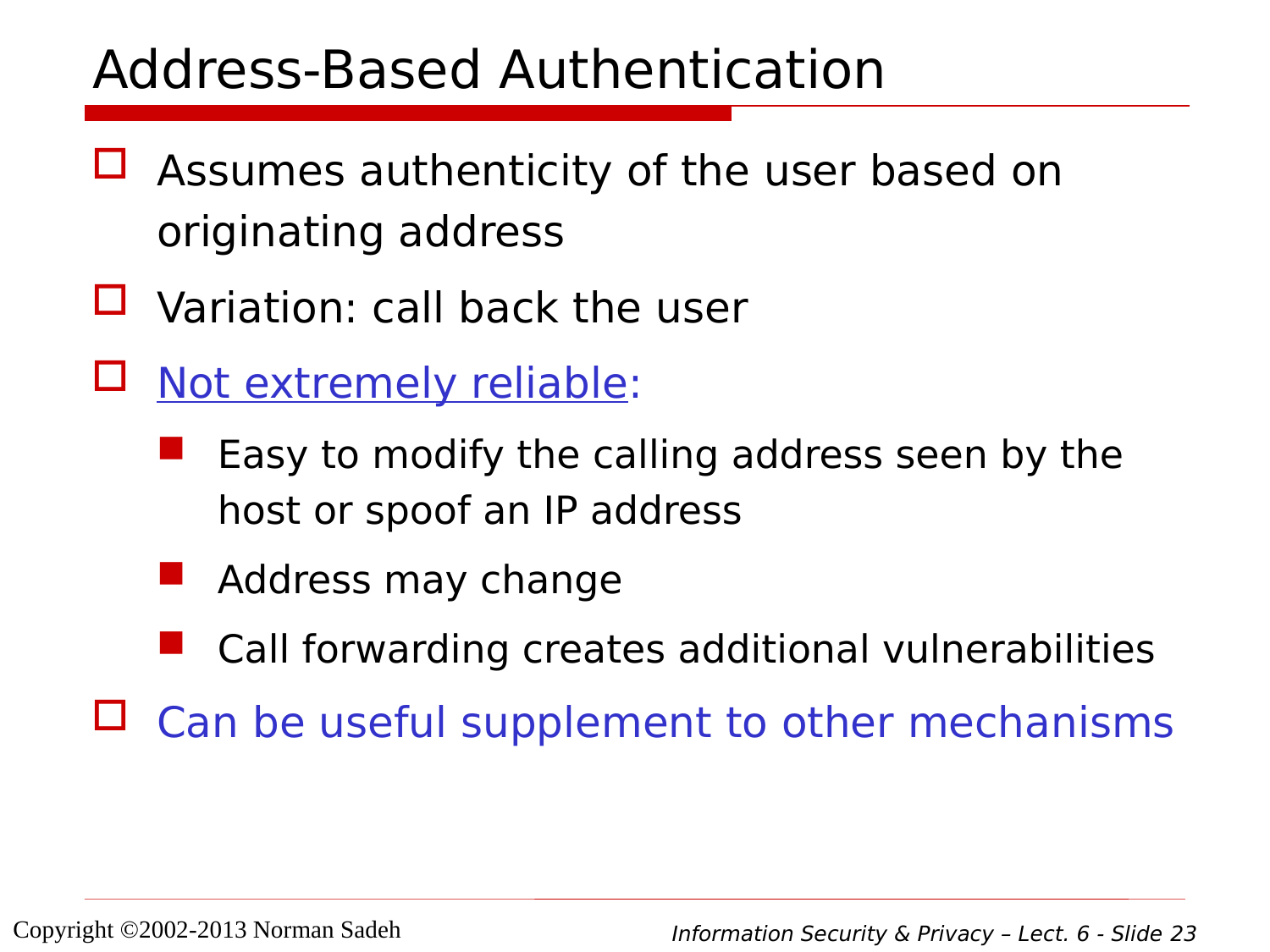

# Address-Based Authentication
Assumes authenticity of the user based on originating address
Variation: call back the user
Not extremely reliable:
Easy to modify the calling address seen by the host or spoof an IP address
Address may change
Call forwarding creates additional vulnerabilities
Can be useful supplement to other mechanisms